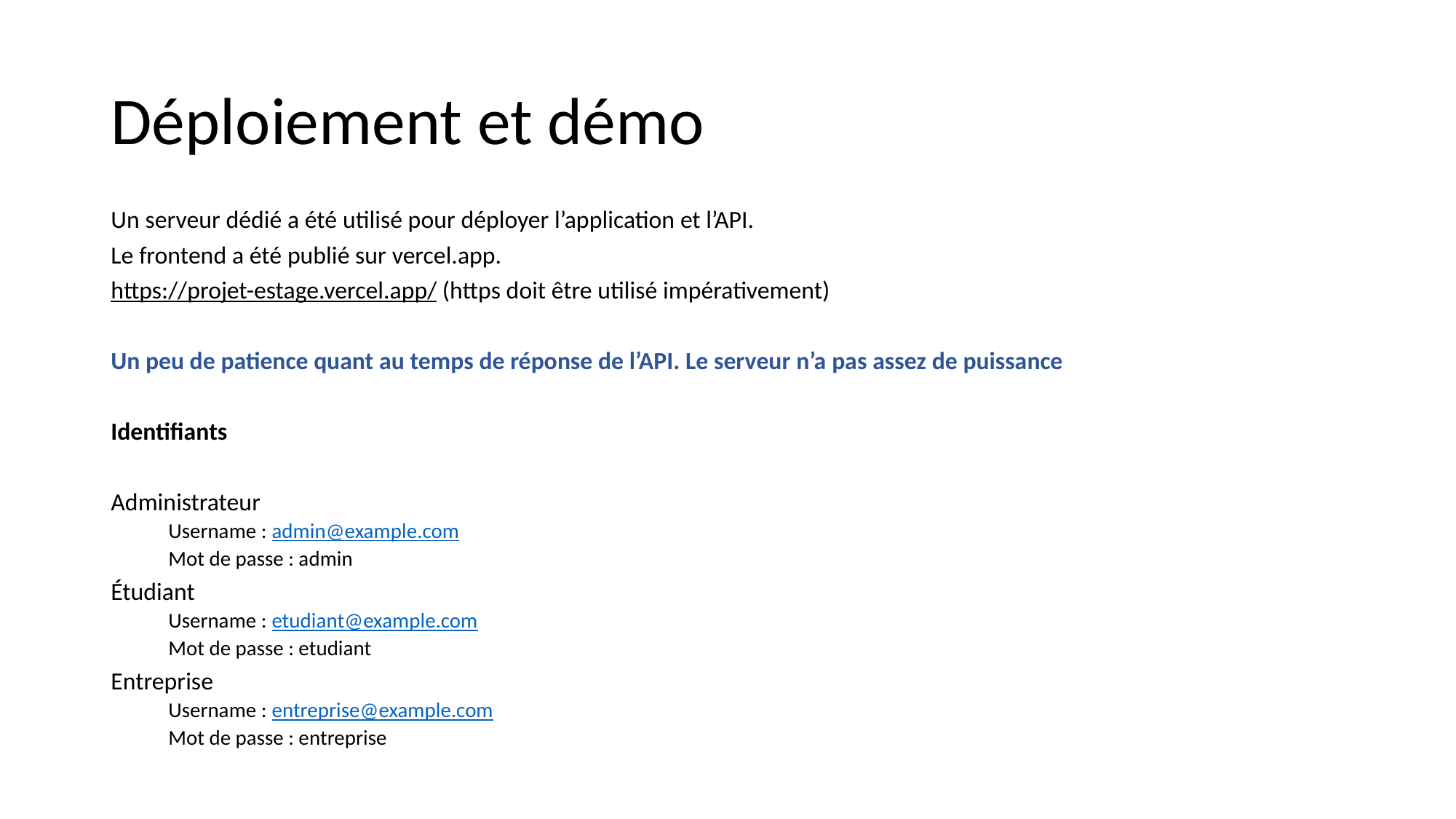

# Déploiement et démo
Un serveur dédié a été utilisé pour déployer l’application et l’API.
Le frontend a été publié sur vercel.app.
https://projet-estage.vercel.app/ (https doit être utilisé impérativement)

Un peu de patience quant au temps de réponse de l’API. Le serveur n’a pas assez de puissance

Identifiants

Administrateur
Username : admin@example.com
Mot de passe : admin
Étudiant
Username : etudiant@example.com
Mot de passe : etudiant
Entreprise
Username : entreprise@example.com
Mot de passe : entreprise